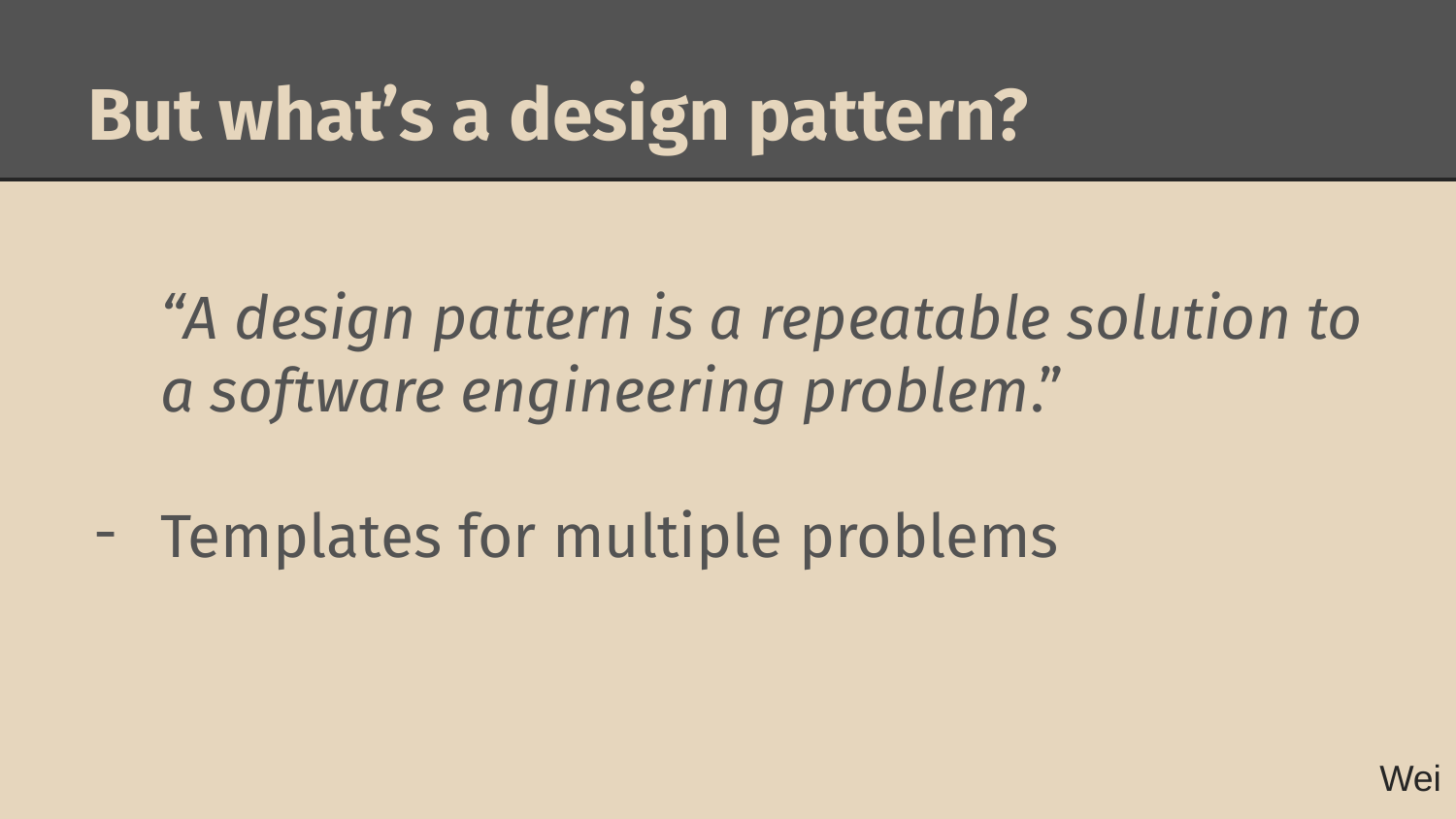

# But what’s a design pattern?

“A design pattern is a repeatable solution to a software engineering problem.”

Templates for multiple problems
Wei